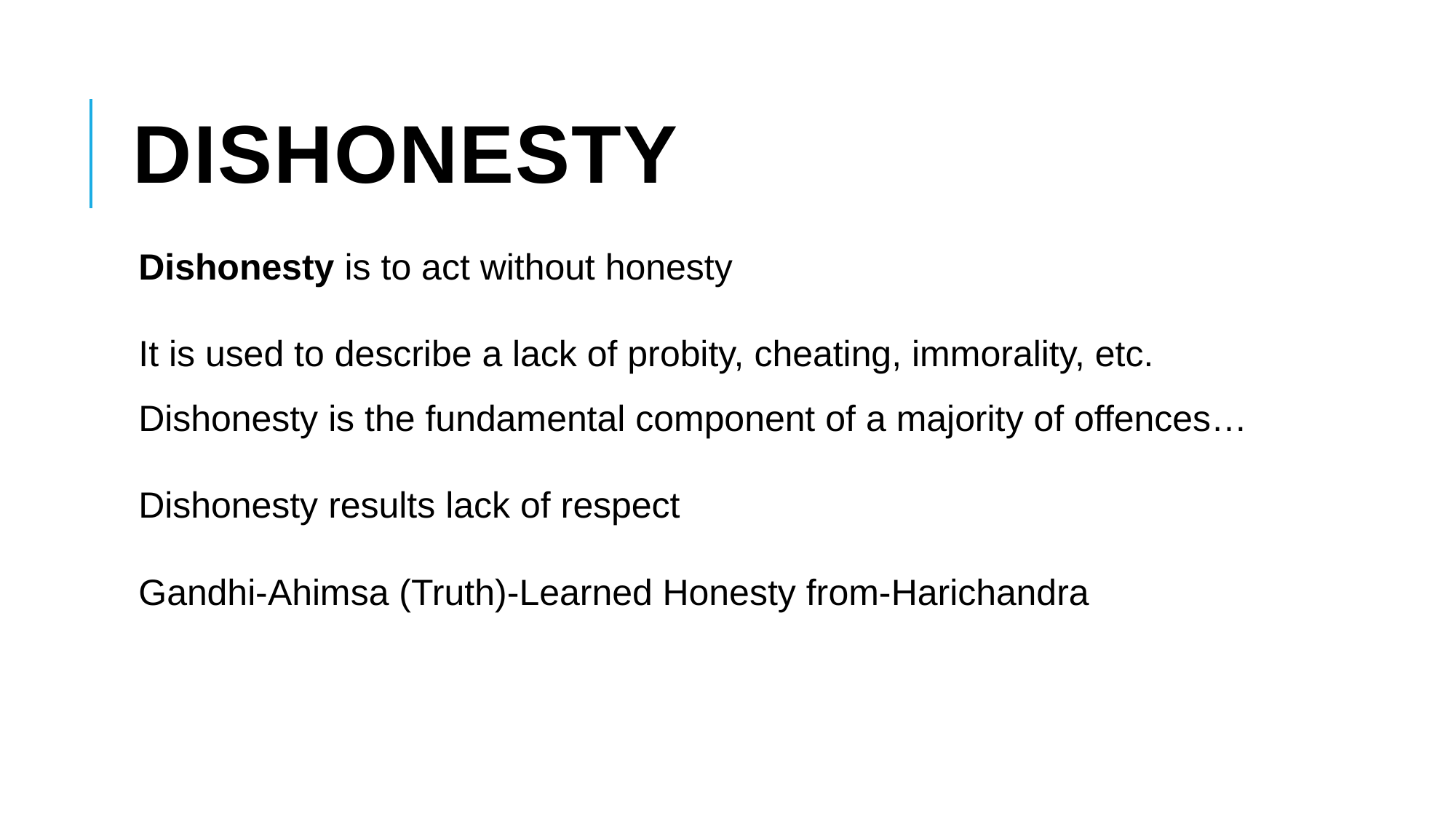

# Dishonesty
Dishonesty is to act without honesty
It is used to describe a lack of probity, cheating, immorality, etc.
Dishonesty is the fundamental component of a majority of offences…
Dishonesty results lack of respect
Gandhi-Ahimsa (Truth)-Learned Honesty from-Harichandra